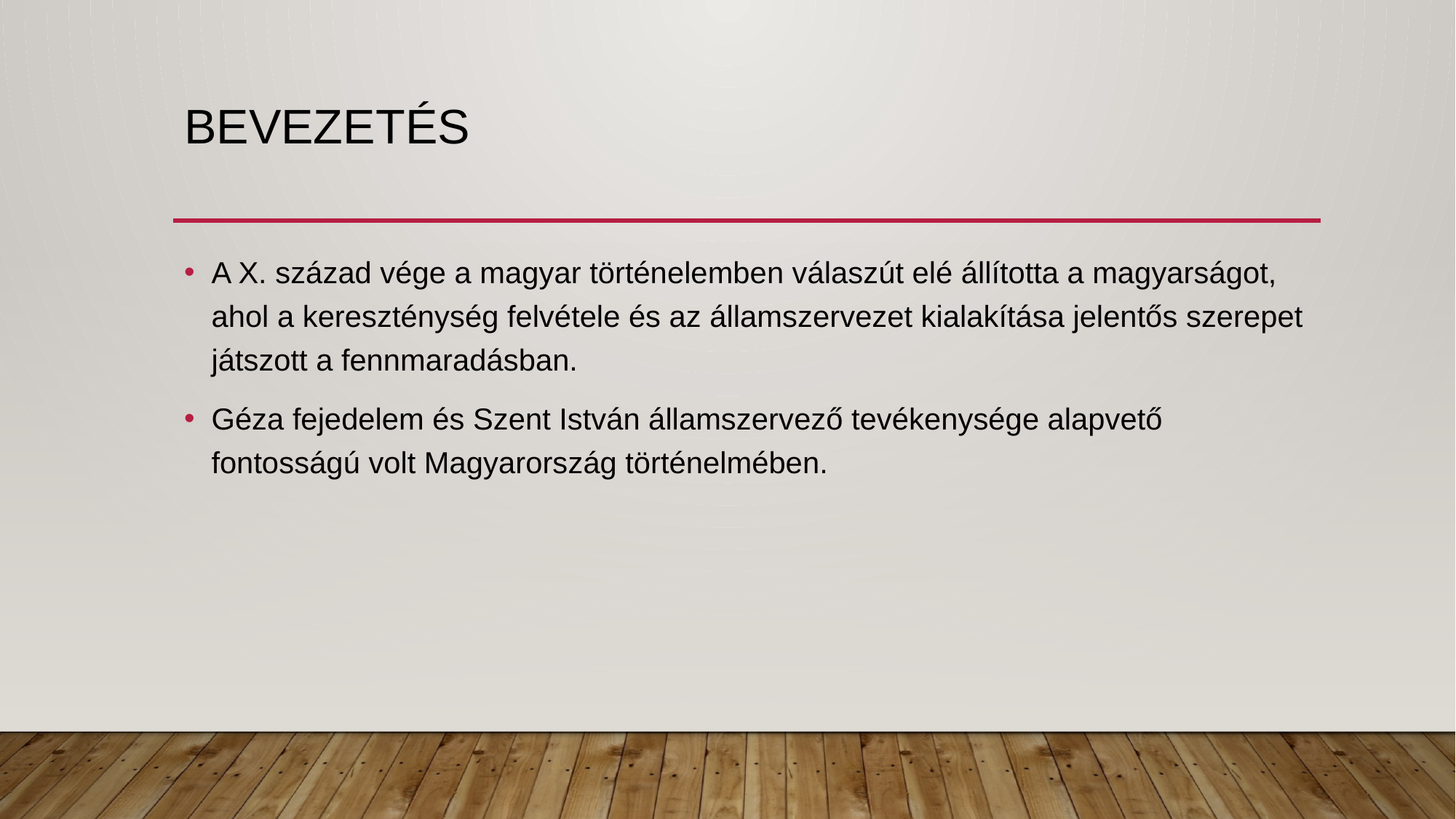

# Bevezetés
A X. század vége a magyar történelemben válaszút elé állította a magyarságot, ahol a kereszténység felvétele és az államszervezet kialakítása jelentős szerepet játszott a fennmaradásban.
Géza fejedelem és Szent István államszervező tevékenysége alapvető fontosságú volt Magyarország történelmében.